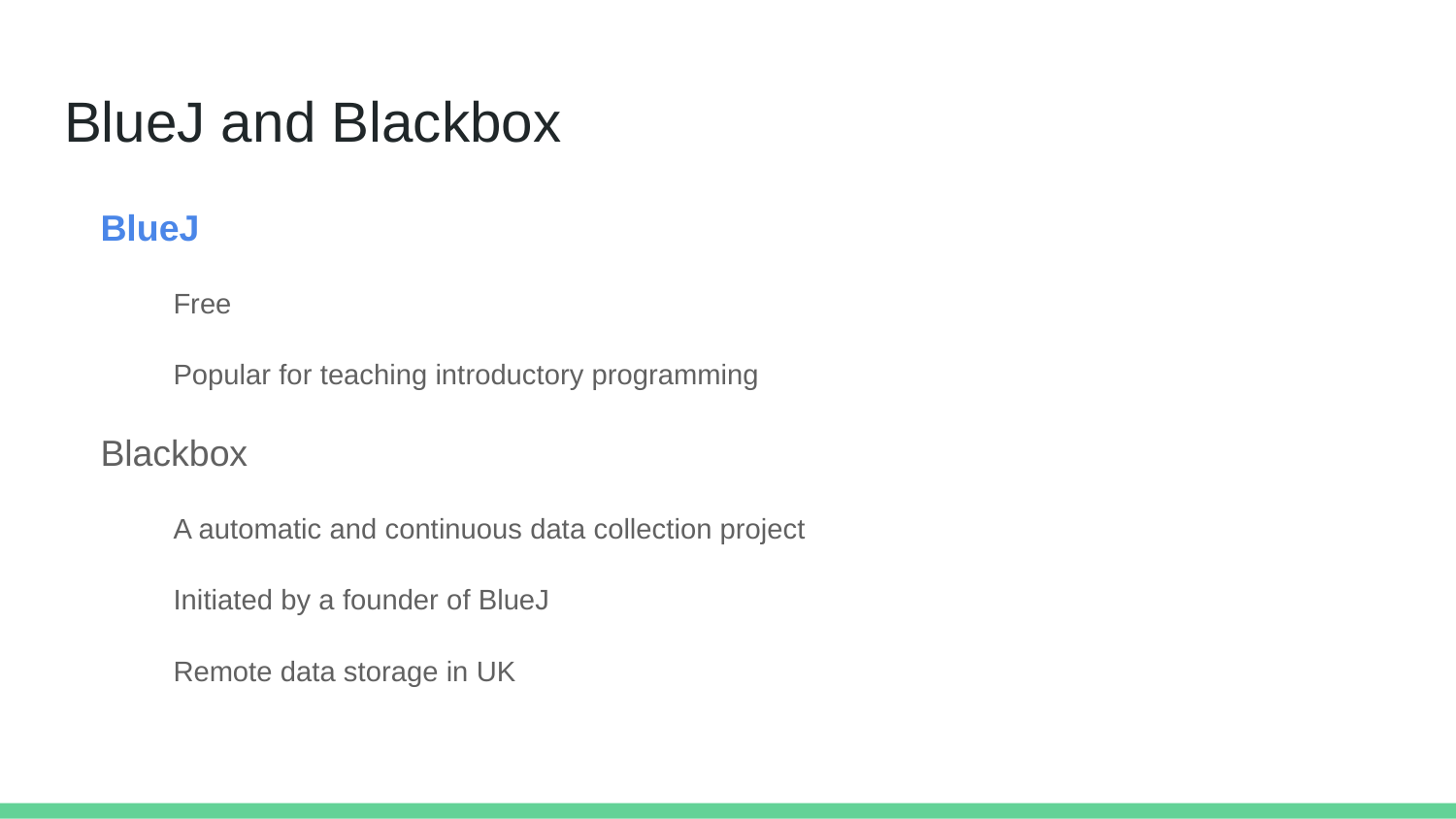

# BlueJ and Blackbox
BlueJ
Free
Popular for teaching introductory programming
Blackbox
A automatic and continuous data collection project
Initiated by a founder of BlueJ
Remote data storage in UK